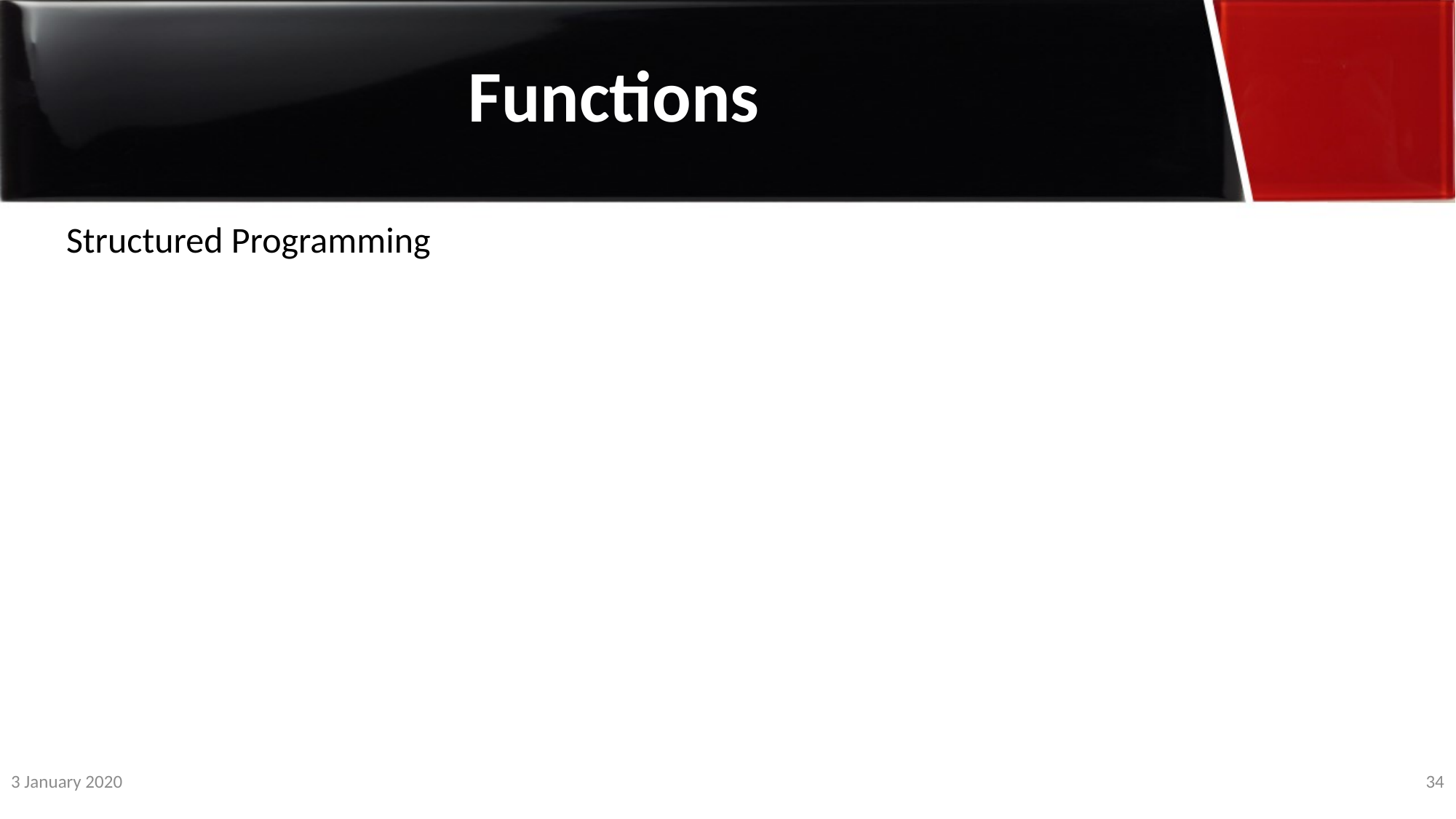

Functions
Structured Programming

3 January 2020
34